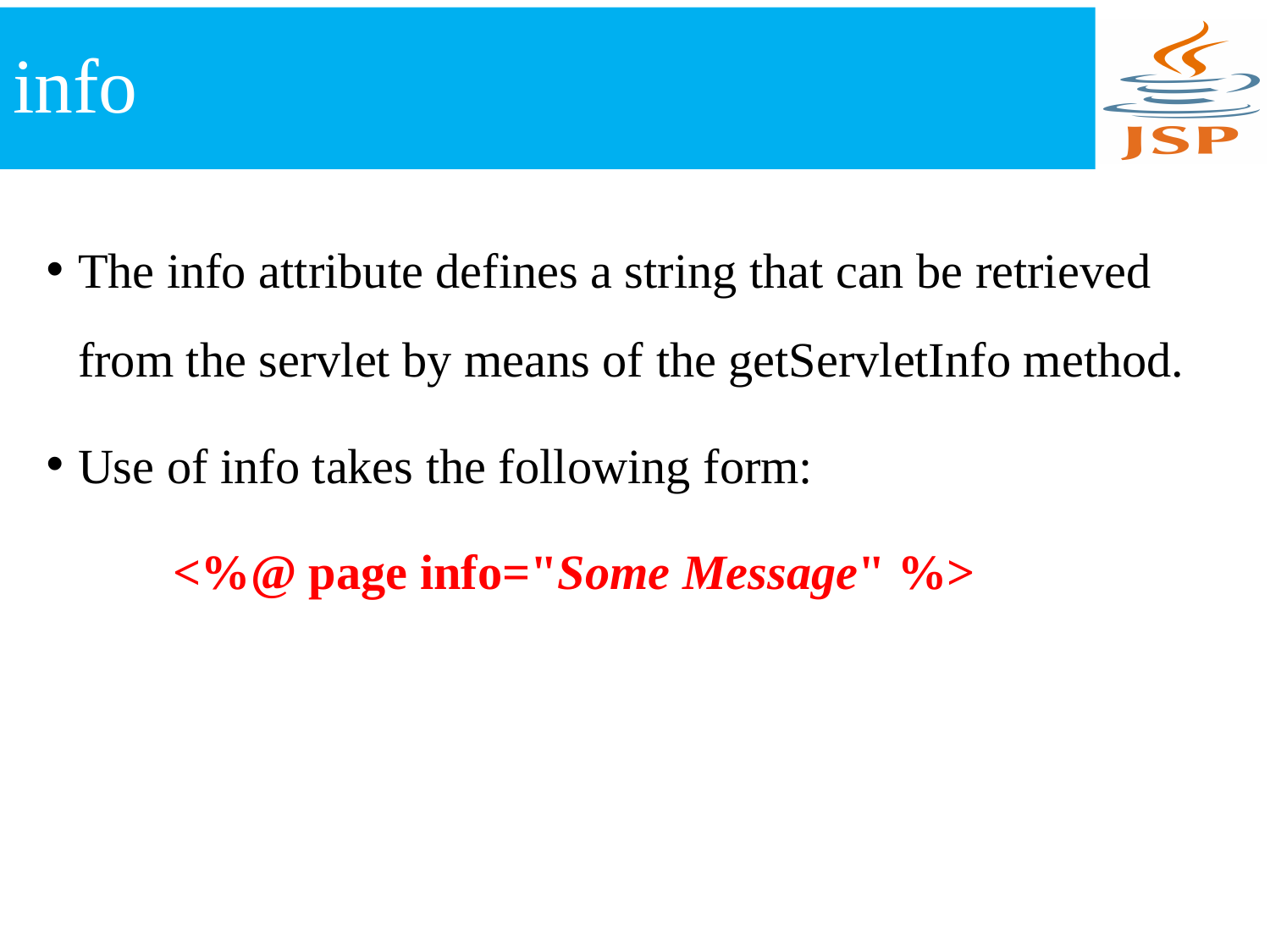

# info
The info attribute defines a string that can be retrieved from the servlet by means of the getServletInfo method.
Use of info takes the following form:
	<%@ page info="Some Message" %>